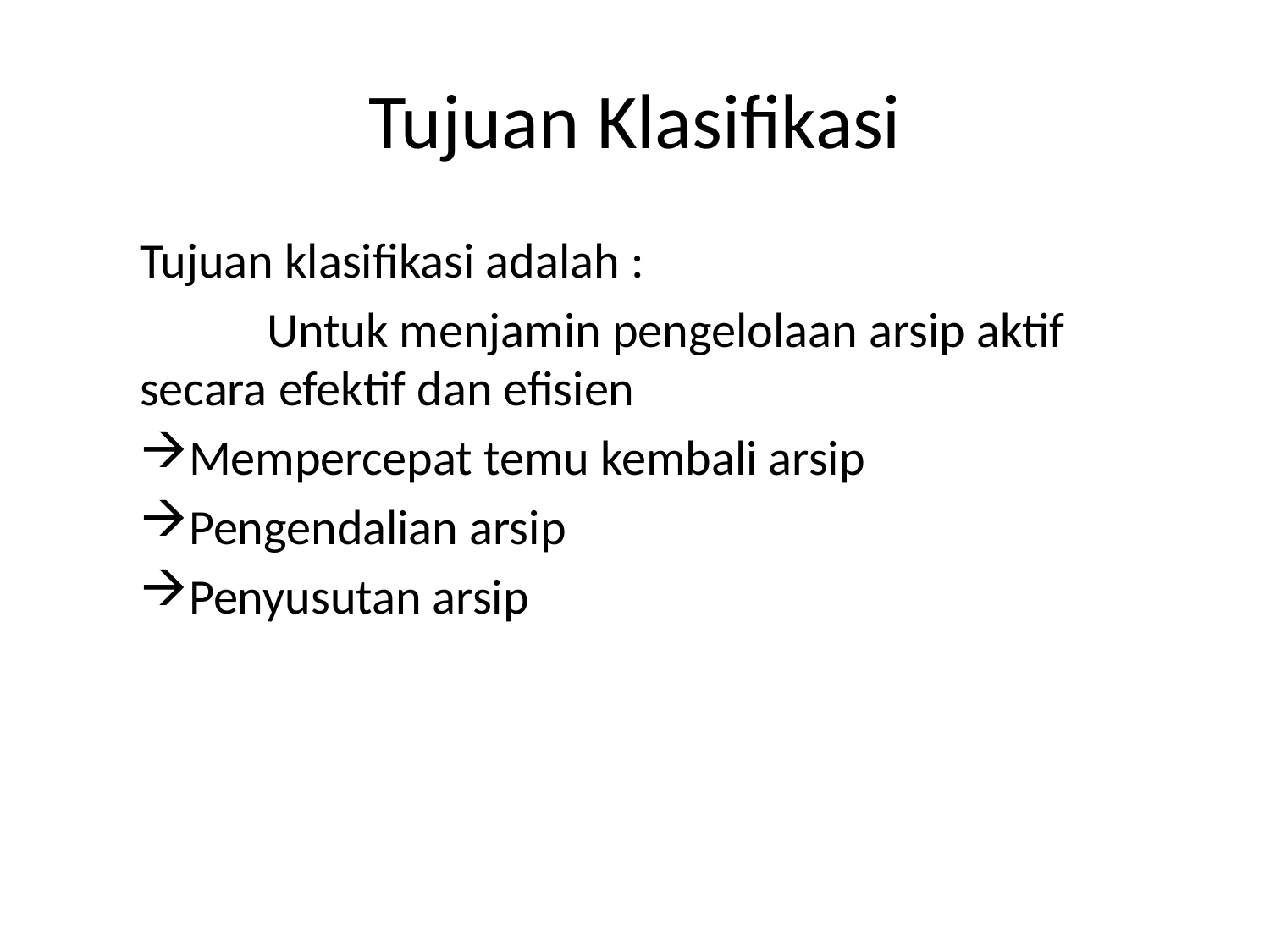

# Tujuan Klasifikasi
Tujuan klasifikasi adalah :
	Untuk menjamin pengelolaan arsip aktif secara efektif dan efisien
Mempercepat temu kembali arsip
Pengendalian arsip
Penyusutan arsip